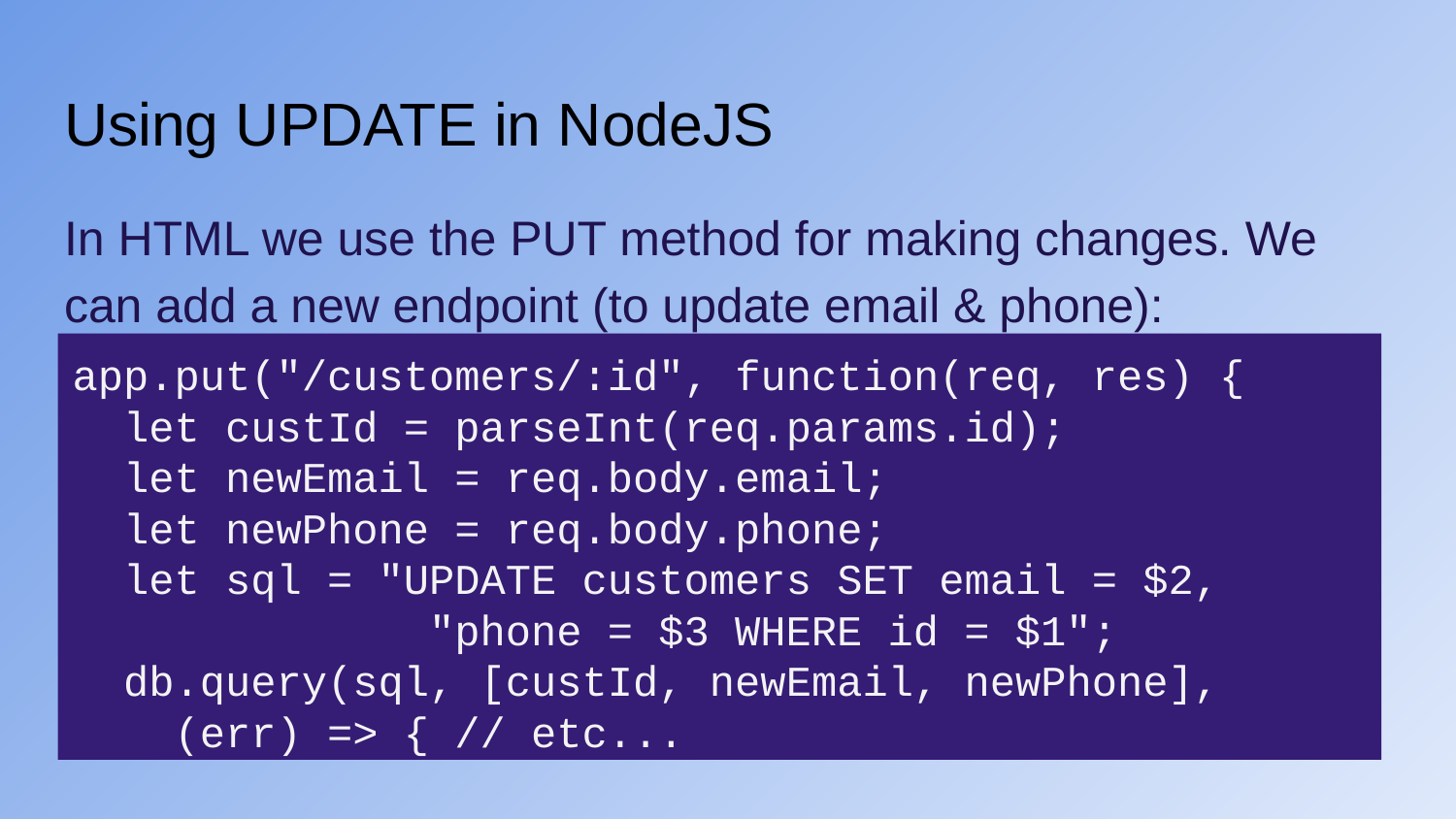

# Using UPDATE in NodeJS
In HTML we use the PUT method for making changes. We can add a new endpoint (to update email & phone):
app.put("/customers/:id", function(req, res) {
  let custId = parseInt(req.params.id);
  let newEmail = req.body.email;
  let newPhone = req.body.phone;
  let sql = "UPDATE customers SET email = $2,
              "phone = $3 WHERE id = $1";
  db.query(sql, [custId, newEmail, newPhone],
    (err) => { // etc...